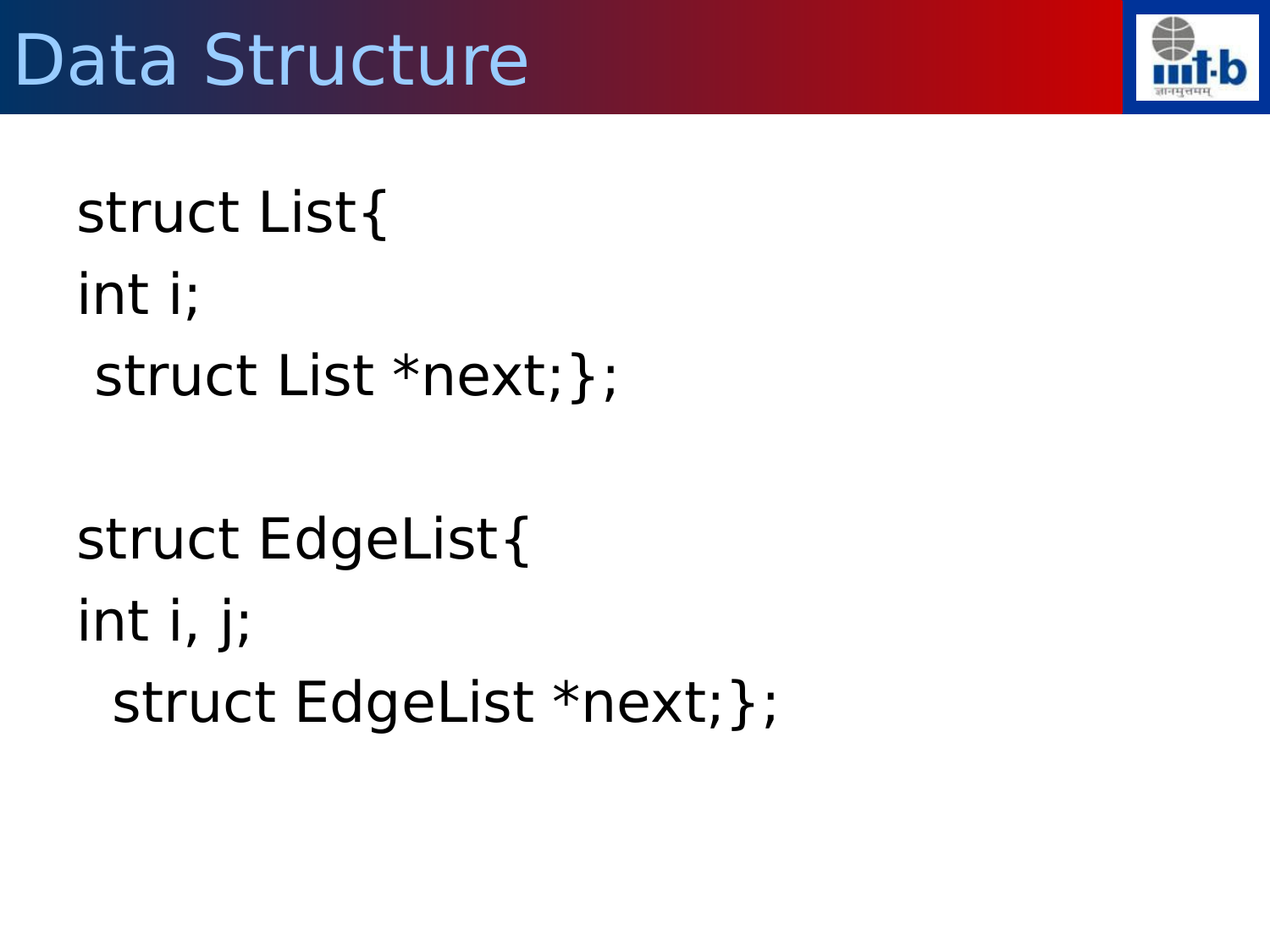

Data Structure
struct List{
int i;
 struct List *next;};

struct EdgeList{
int i, j;
  struct EdgeList *next;};